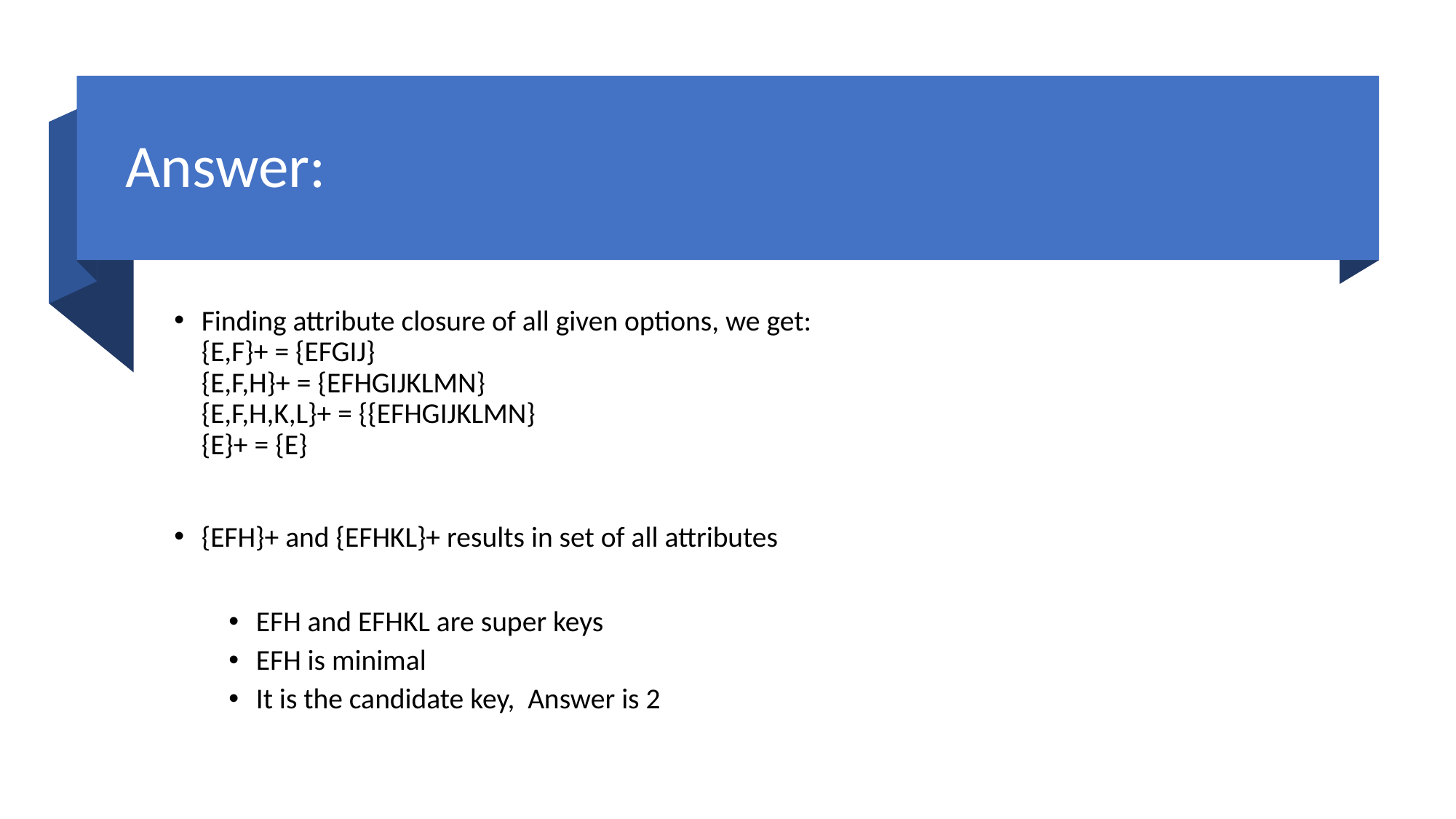

# Answer:

Finding attribute closure of all given options, we get:
{E,F}+ = {EFGIJ}
{E,F,H}+ = {EFHGIJKLMN}
{E,F,H,K,L}+ = {{EFHGIJKLMN}
{E}+ = {E}

{EFH}+ and {EFHKL}+ results in set of all attributes

EFH and EFHKL are super keys
EFH is minimal
It is the candidate key,  Answer is 2